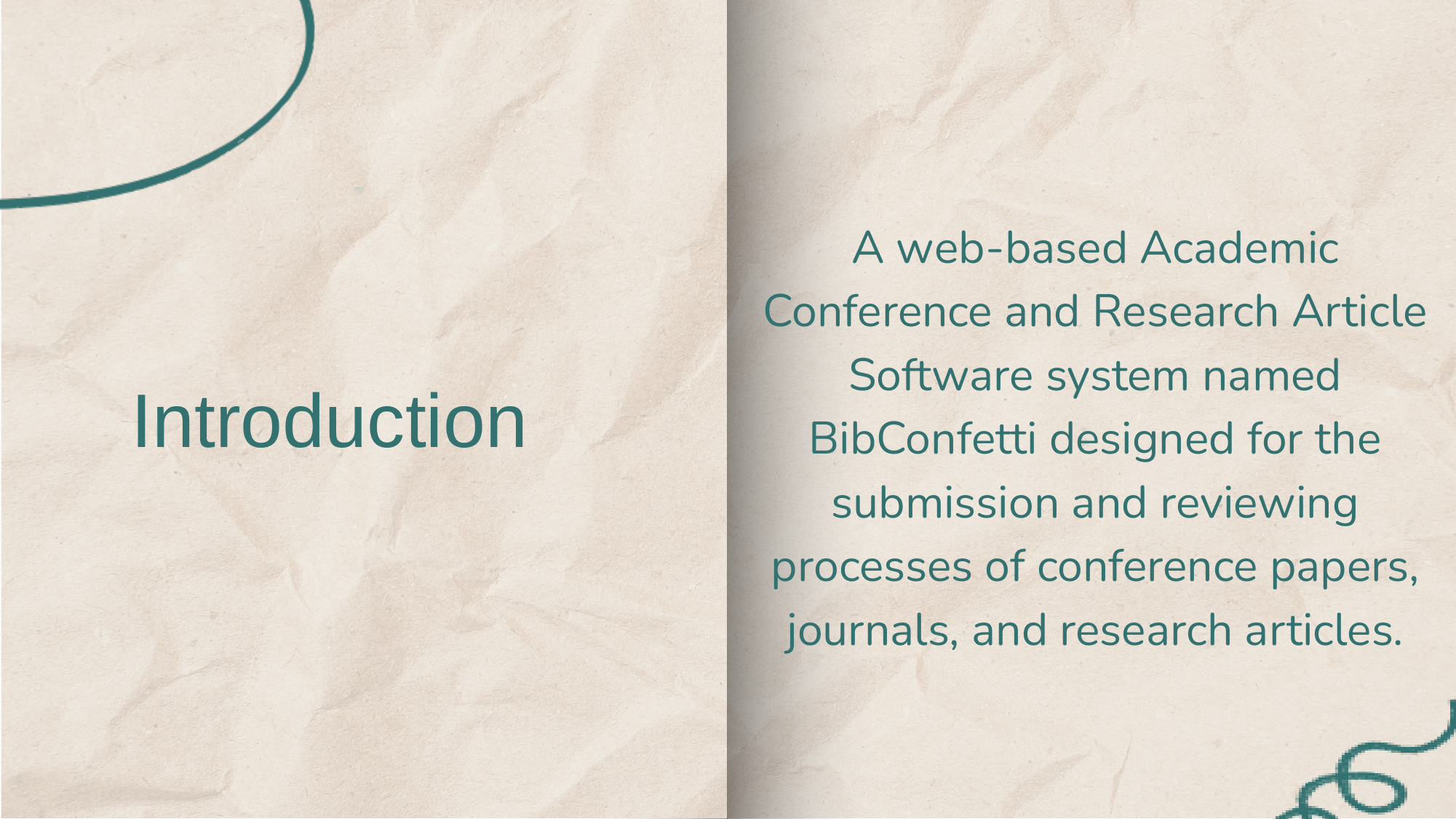

A web-based Academic Conference and Research Article Software system named BibConfetti designed for the submission and reviewing processes of conference papers, journals, and research articles.
Introduction

3